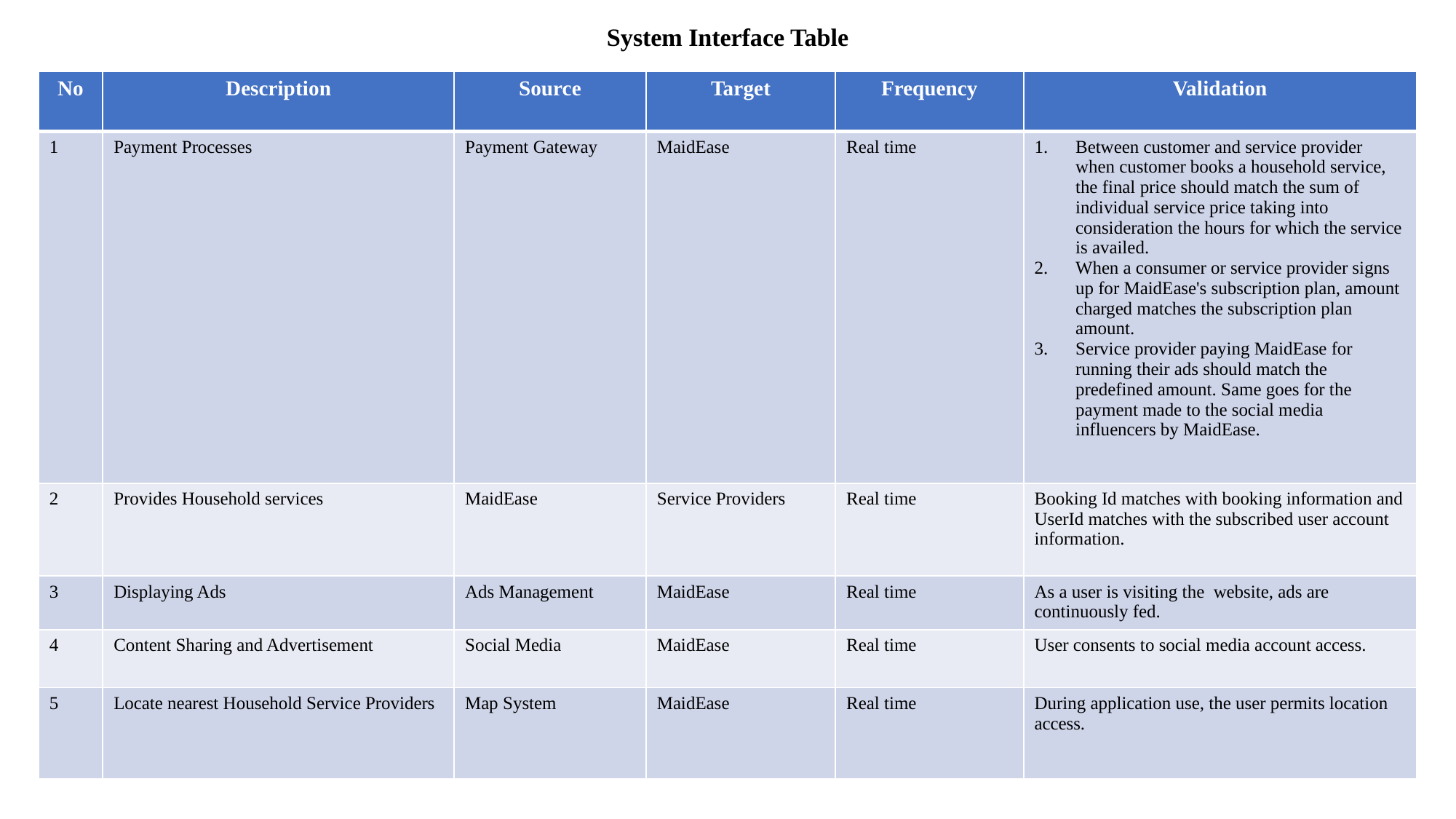

# System Interface Table
| No | Description | Source | Target | Frequency | Validation |
| --- | --- | --- | --- | --- | --- |
| 1 | Payment Processes | Payment Gateway | MaidEase | Real time | Between customer and service provider when customer books a household service, the final price should match the sum of individual service price taking into consideration the hours for which the service is availed. When a consumer or service provider signs up for MaidEase's subscription plan, amount charged matches the subscription plan amount. Service provider paying MaidEase for running their ads should match the predefined amount. Same goes for the payment made to the social media influencers by MaidEase. |
| 2 | Provides Household services | MaidEase | Service Providers | Real time | Booking Id matches with booking information and UserId matches with the subscribed user account information. |
| 3 | Displaying Ads | Ads Management | MaidEase | Real time | As a user is visiting the website, ads are continuously fed. |
| 4 | Content Sharing and Advertisement | Social Media | MaidEase | Real time | User consents to social media account access. |
| 5 | Locate nearest Household Service Providers | Map System | MaidEase | Real time | During application use, the user permits location access. |